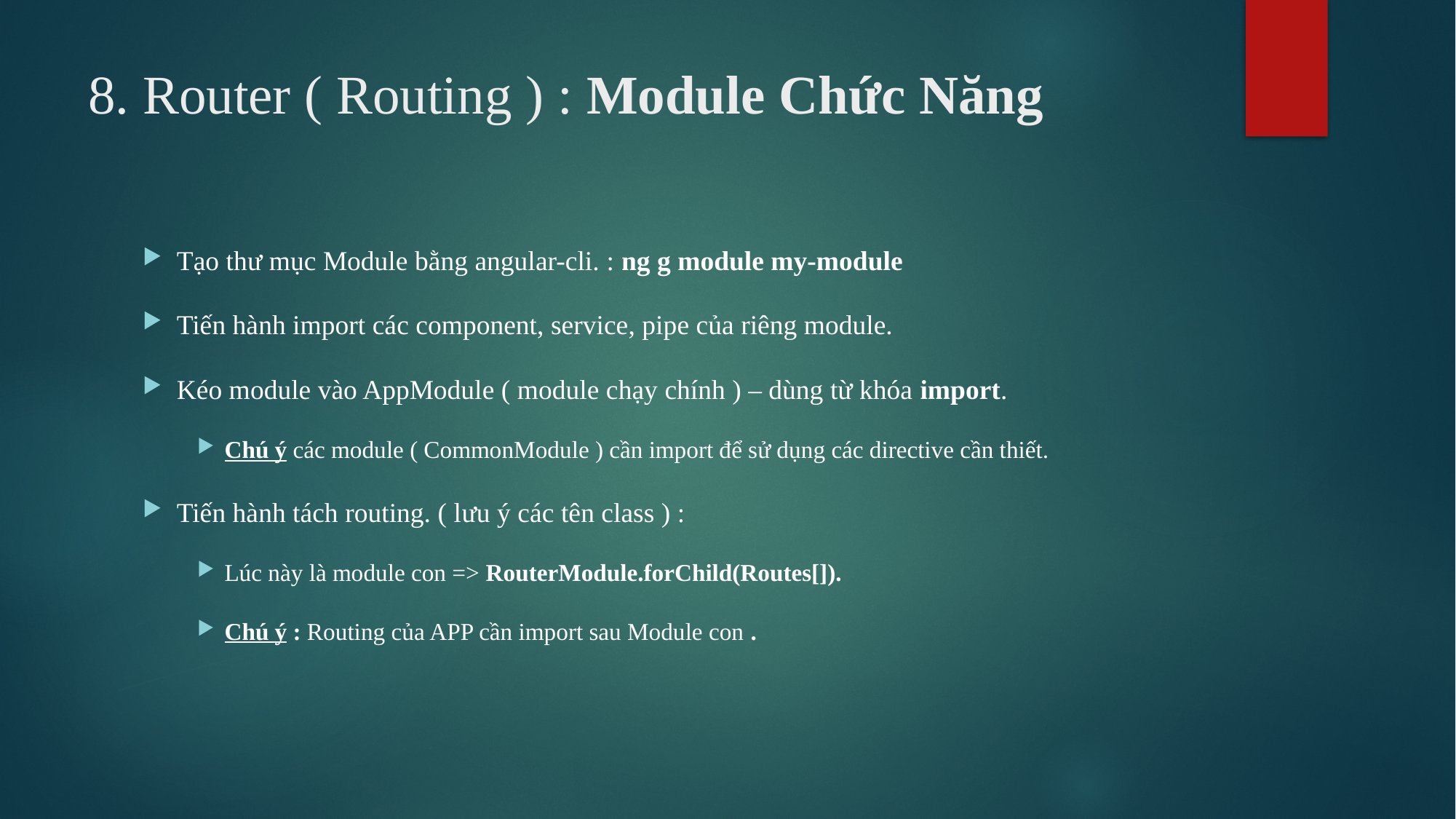

# 8. Router ( Routing ) : Module Chức Năng
Tạo thư mục Module bằng angular-cli. : ng g module my-module
Tiến hành import các component, service, pipe của riêng module.
Kéo module vào AppModule ( module chạy chính ) – dùng từ khóa import.
Chú ý các module ( CommonModule ) cần import để sử dụng các directive cần thiết.
Tiến hành tách routing. ( lưu ý các tên class ) :
Lúc này là module con => RouterModule.forChild(Routes[]).
Chú ý : Routing của APP cần import sau Module con .